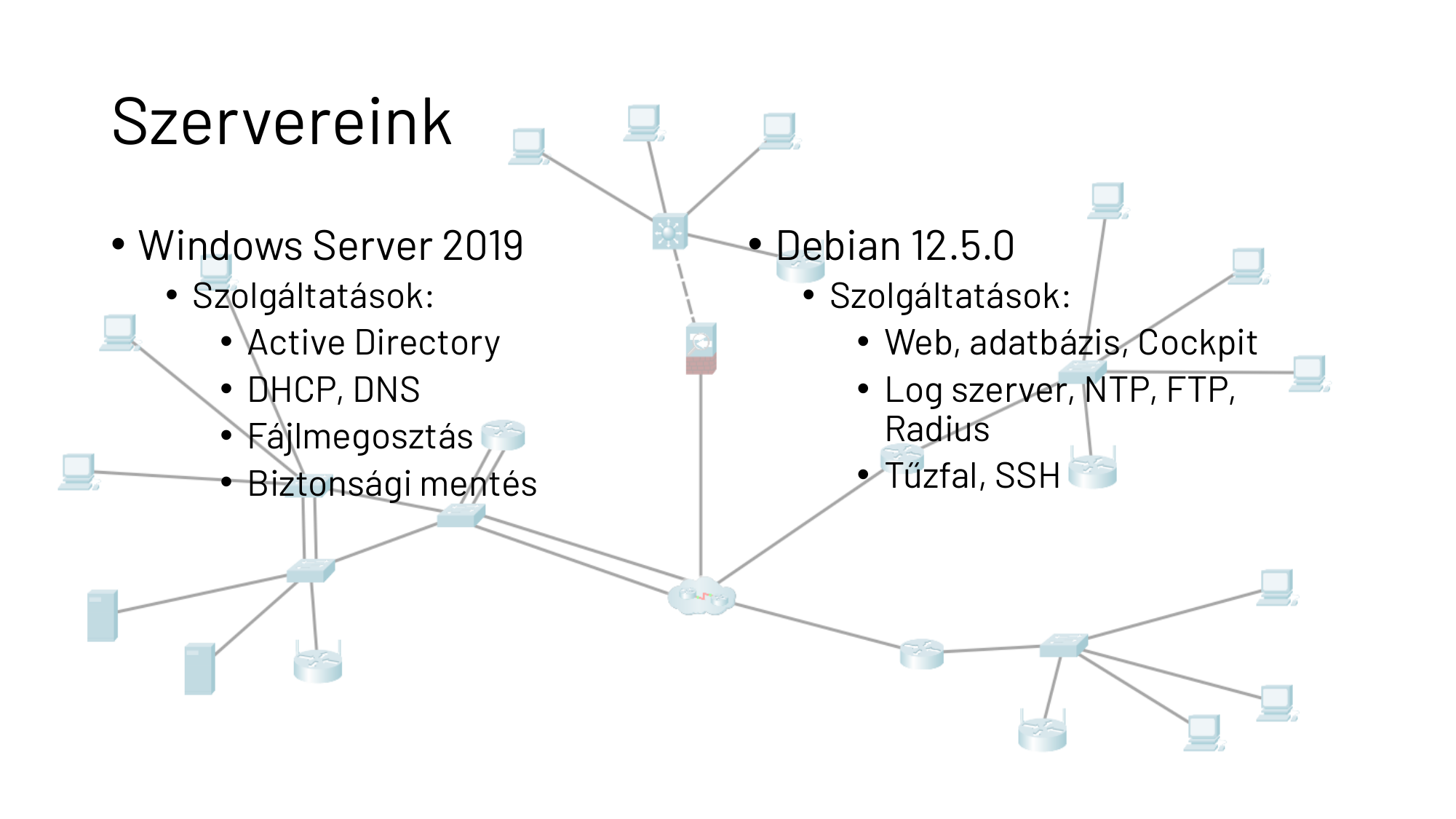

# Szervereink
Windows Server 2019
Szolgáltatások:
Active Directory
DHCP, DNS
Fájlmegosztás
Biztonsági mentés
Debian 12.5.0
Szolgáltatások:
Web, adatbázis, Cockpit
Log szerver, NTP, FTP, Radius
Tűzfal, SSH